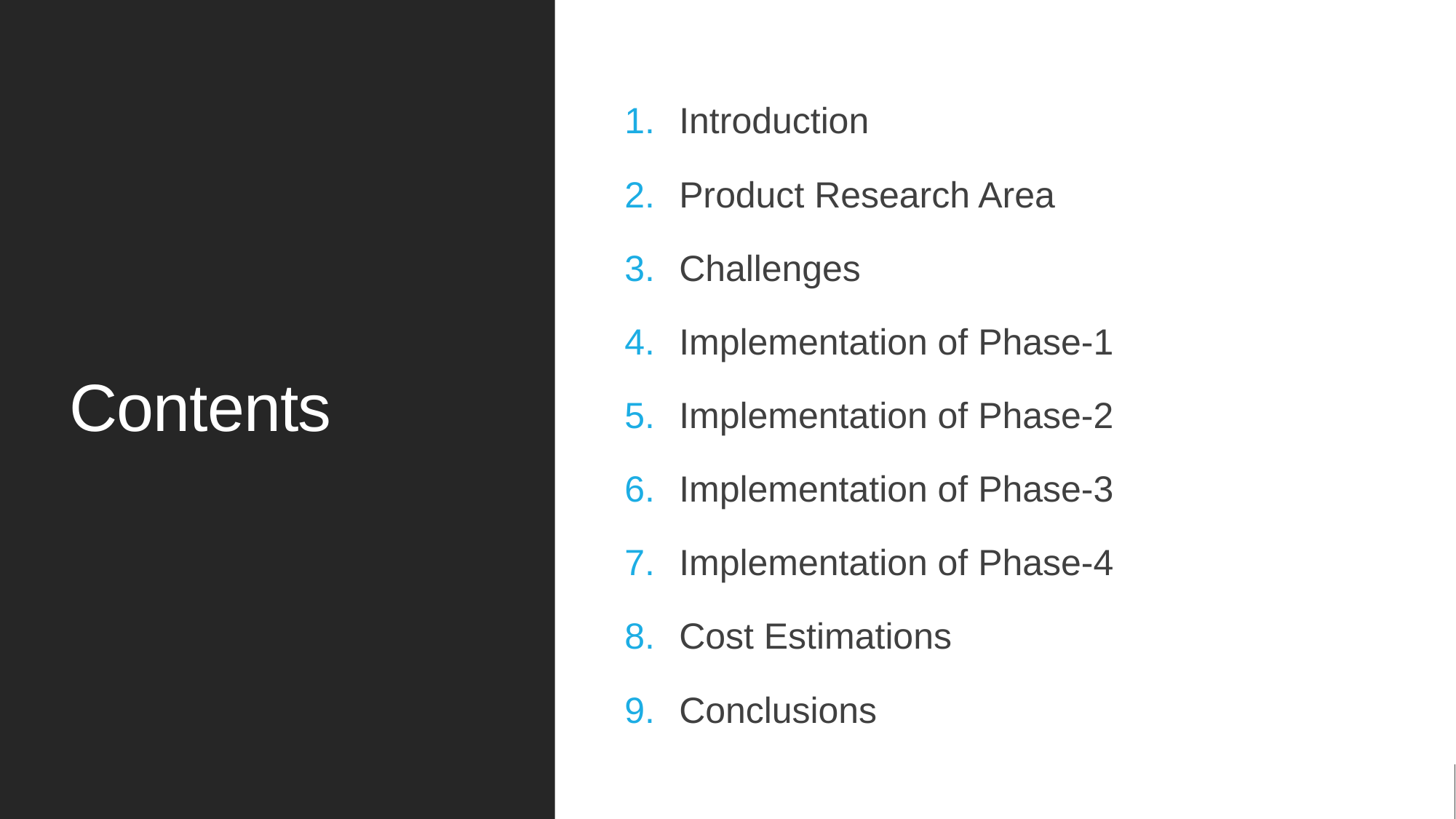

# Contents
Introduction
Product Research Area
Challenges
Implementation of Phase-1
Implementation of Phase-2
Implementation of Phase-3
Implementation of Phase-4
Cost Estimations
Conclusions